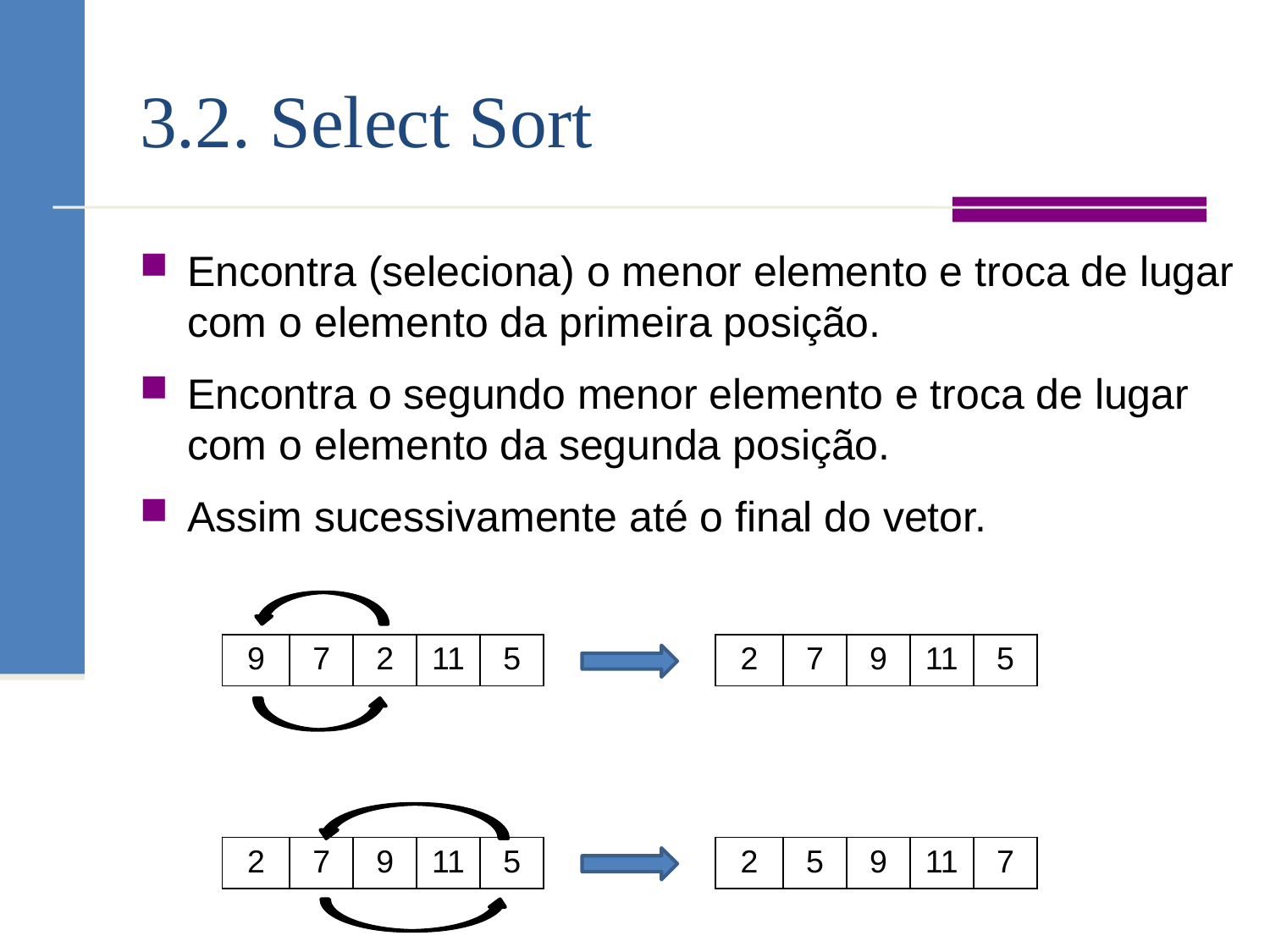

# 3.2. Select Sort
Encontra (seleciona) o menor elemento e troca de lugar com o elemento da primeira posição.
Encontra o segundo menor elemento e troca de lugar com o elemento da segunda posição.
Assim sucessivamente até o final do vetor.

| 9 | 7 | 2 | 11 | 5 |
| --- | --- | --- | --- | --- |
| 2 | 7 | 9 | 11 | 5 |
| --- | --- | --- | --- | --- |

| 2 | 7 | 9 | 11 | 5 |
| --- | --- | --- | --- | --- |
| 2 | 5 | 9 | 11 | 7 |
| --- | --- | --- | --- | --- |